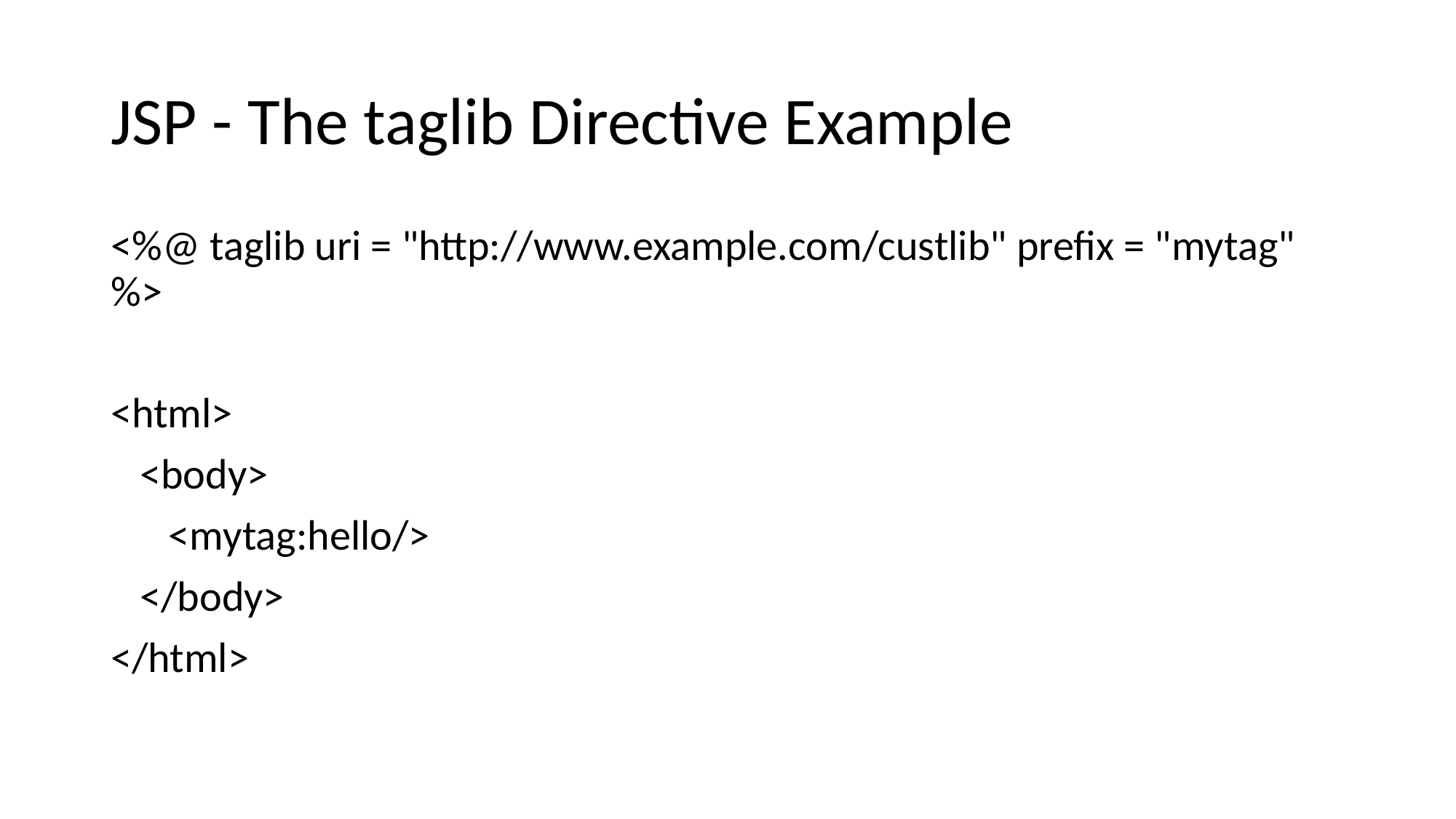

# JSP - The taglib Directive Example
<%@ taglib uri = "http://www.example.com/custlib" prefix = "mytag" %>

<html>
   <body>
      <mytag:hello/>
   </body>
</html>